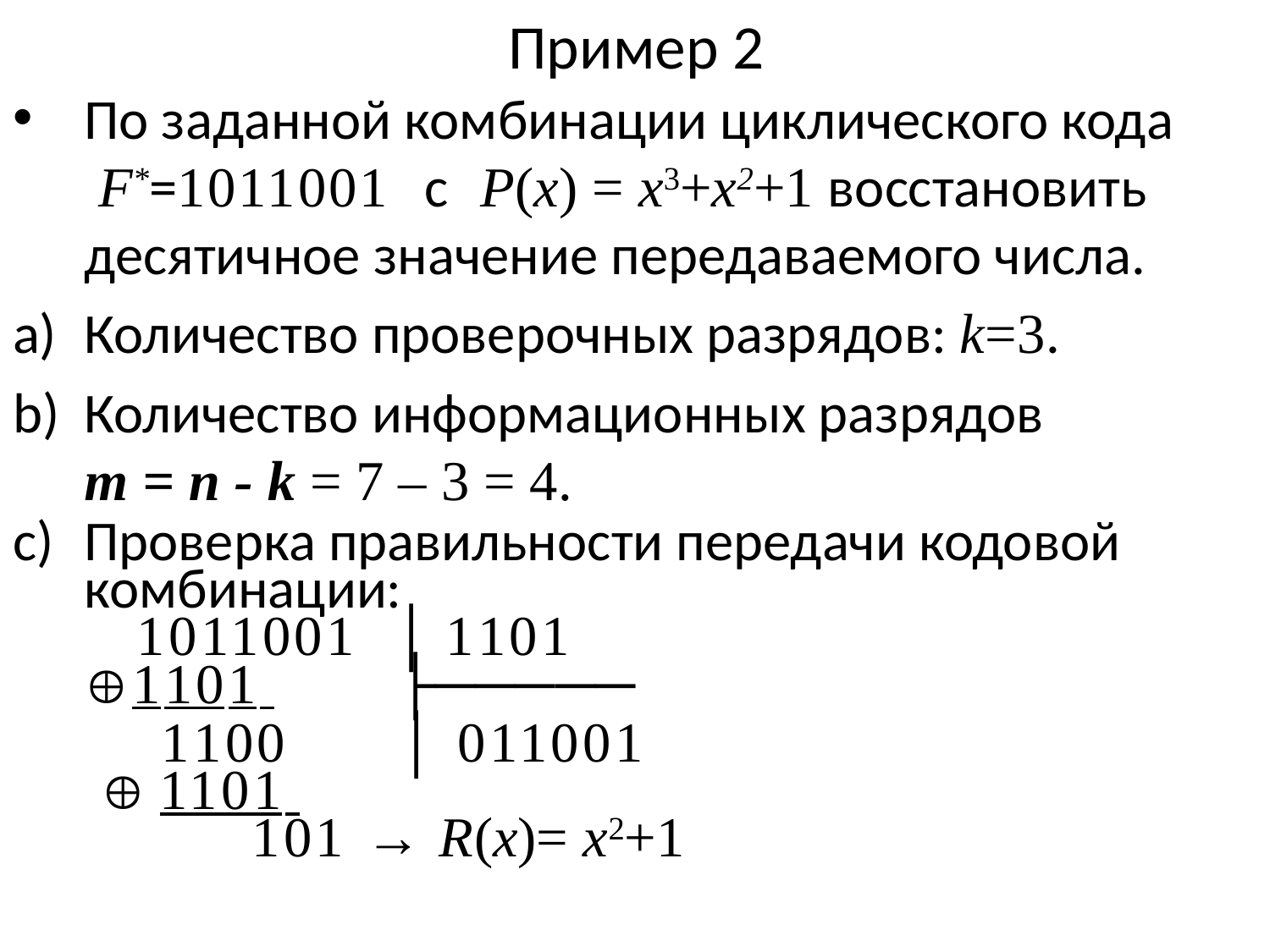

# Пример 2
По заданной комбинации циклического кода
 F*=1011001  с  P(x) = x3+x2+1 восстановить десятичное значение передаваемого числа.
Количество проверочных разрядов: k=3.
Количество информационных разрядов
m = n - k = 7 – 3 = 4.
Проверка правильности передачи кодовой комбинации:
   1011001  │ 1101
⊕1101       ├─────
        1100      │ 011001
  ⊕ 1101
             101 → R(x)= x2+1